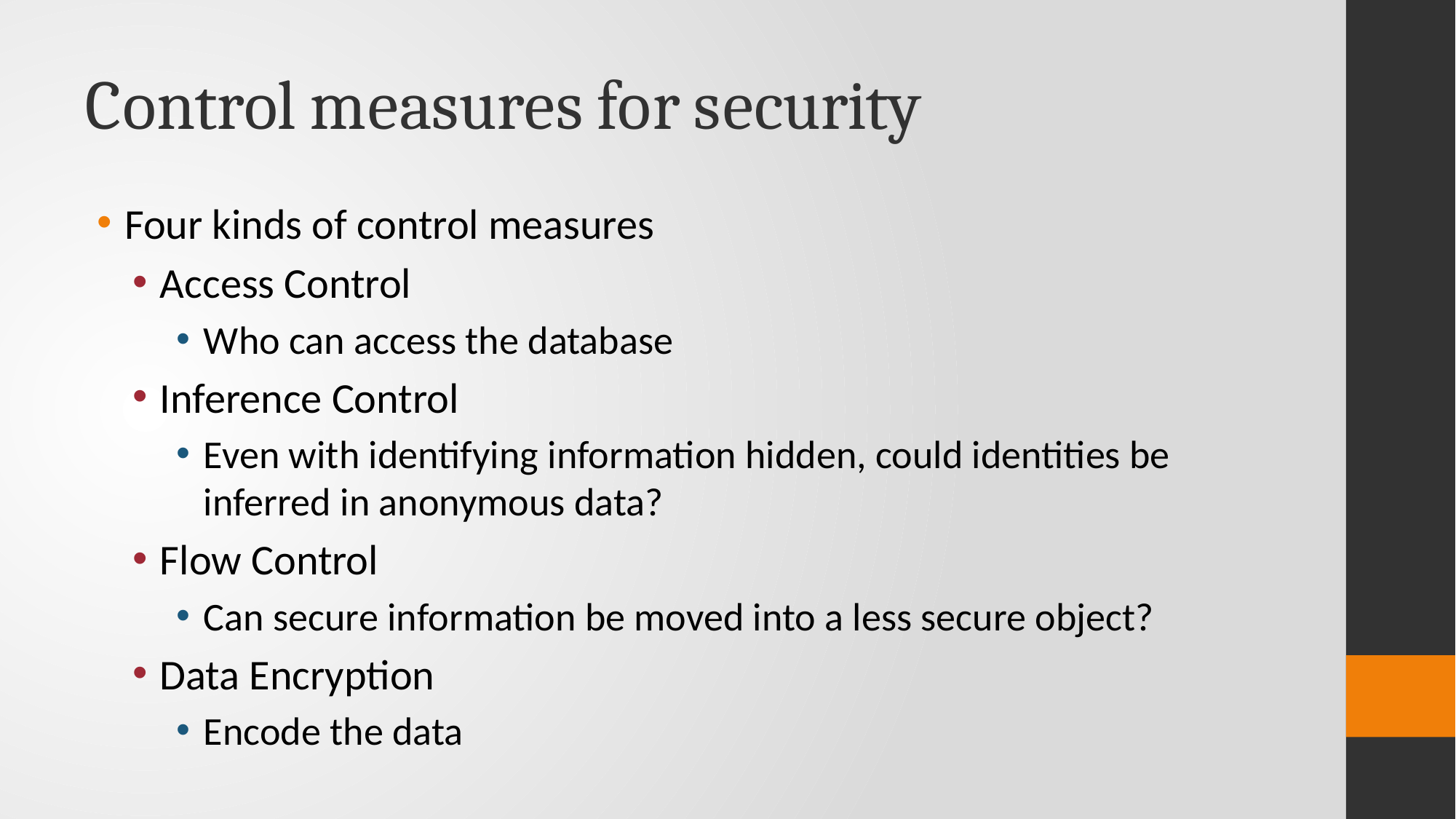

# Control measures for security
Four kinds of control measures
Access Control
Who can access the database
Inference Control
Even with identifying information hidden, could identities be inferred in anonymous data?
Flow Control
Can secure information be moved into a less secure object?
Data Encryption
Encode the data